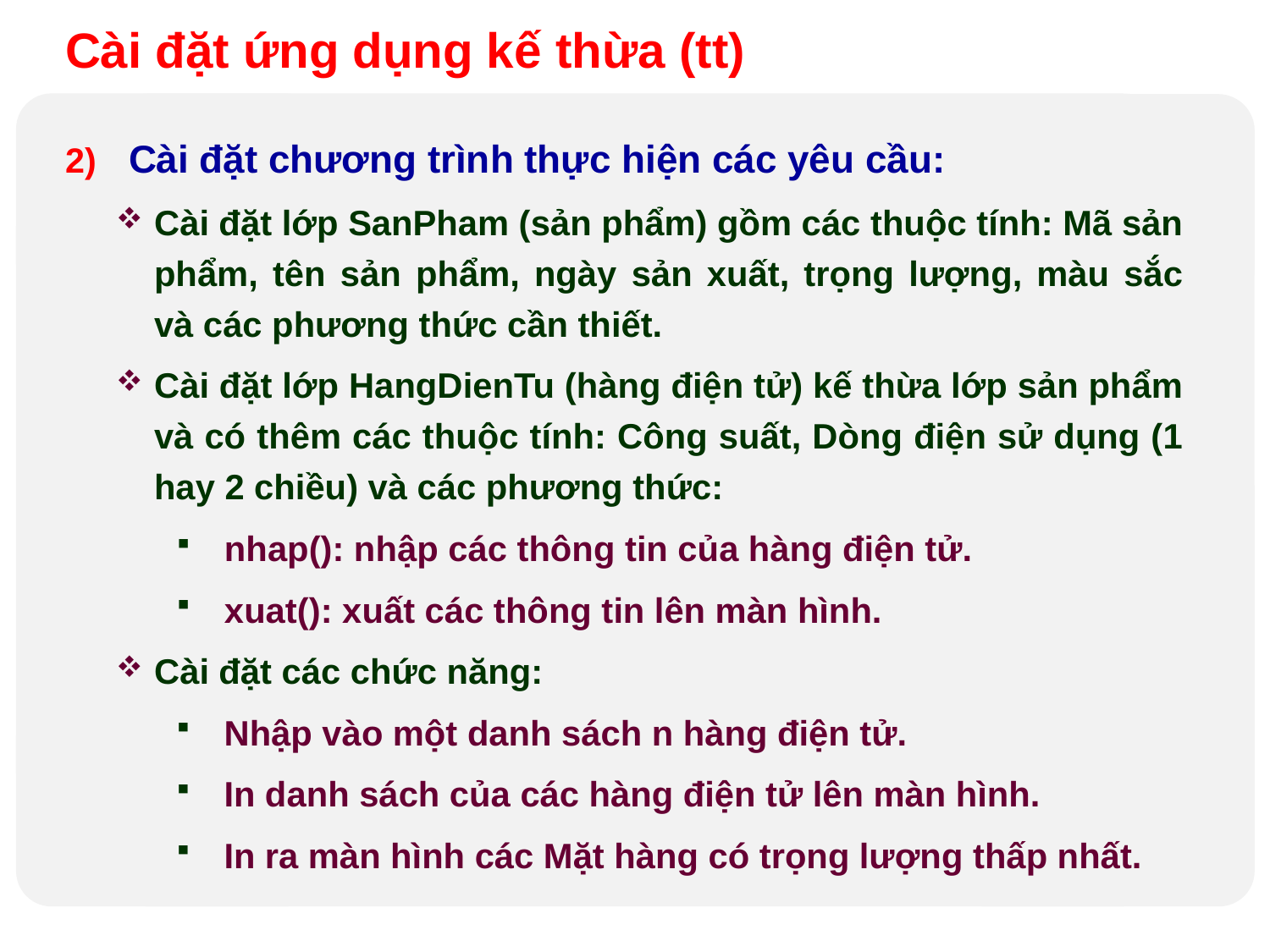

Cài đặt ứng dụng kế thừa (tt)

Cài đặt chương trình thực hiện các yêu cầu:
Cài đặt lớp SanPham (sản phẩm) gồm các thuộc tính: Mã sản phẩm, tên sản phẩm, ngày sản xuất, trọng lượng, màu sắc và các phương thức cần thiết.
Cài đặt lớp HangDienTu (hàng điện tử) kế thừa lớp sản phẩm và có thêm các thuộc tính: Công suất, Dòng điện sử dụng (1 hay 2 chiều) và các phương thức:
nhap(): nhập các thông tin của hàng điện tử.
xuat(): xuất các thông tin lên màn hình.
Cài đặt các chức năng:
Nhập vào một danh sách n hàng điện tử.
In danh sách của các hàng điện tử lên màn hình.
In ra màn hình các Mặt hàng có trọng lượng thấp nhất.
Design by Minh An